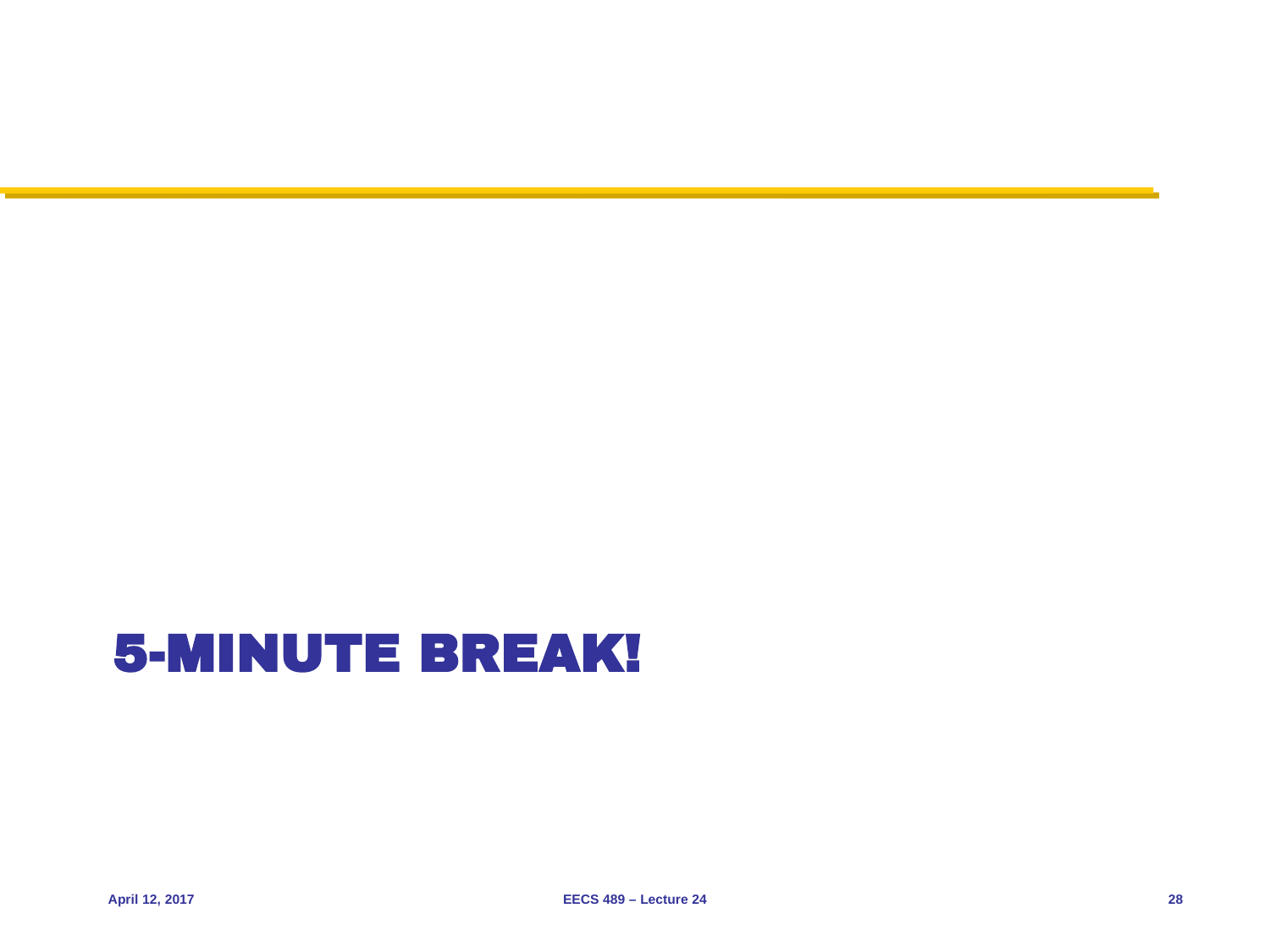

# 5-minute break!
April 12, 2017
EECS 489 – Lecture 24
28